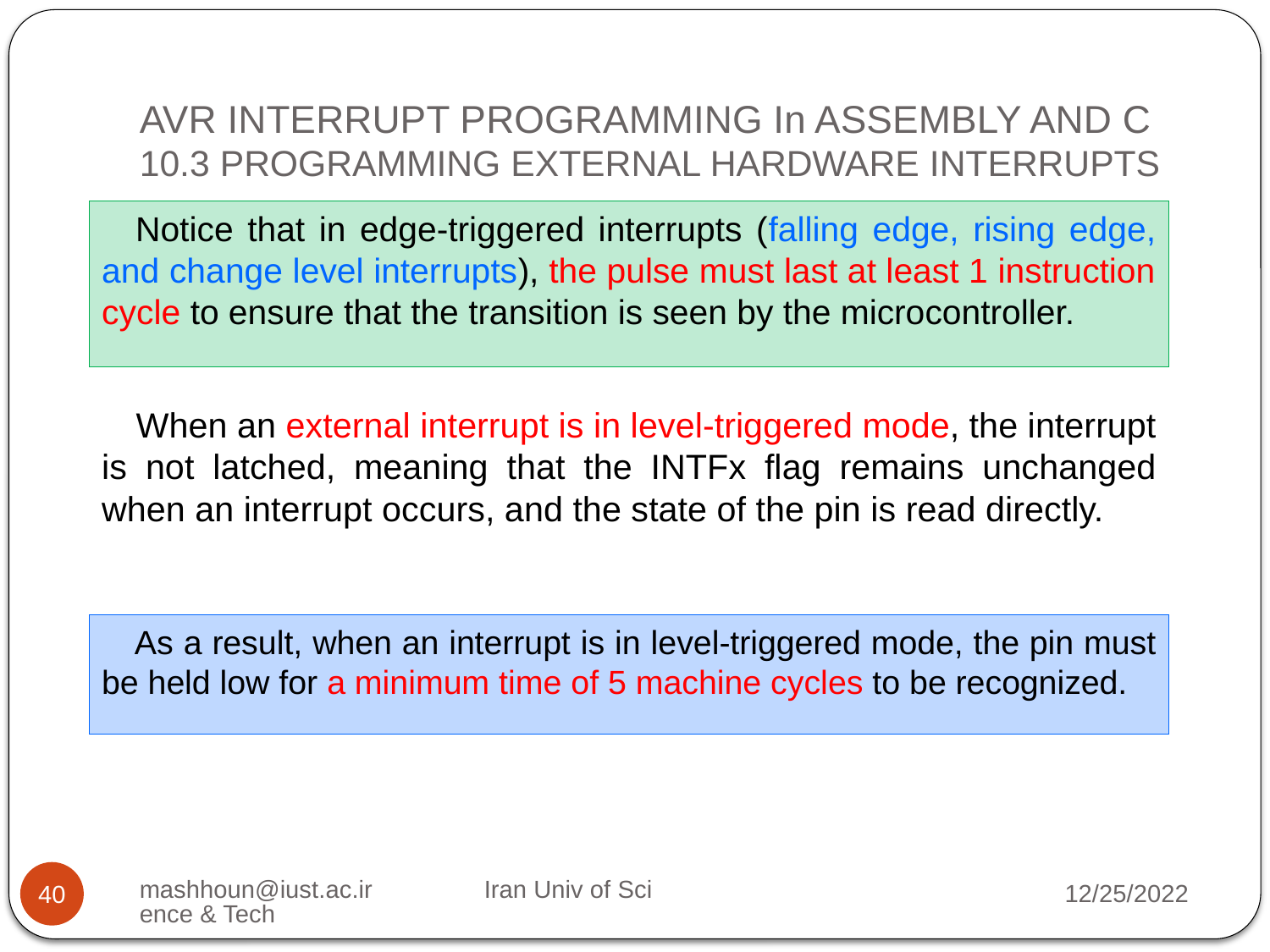

# AVR INTERRUPT PROGRAMMING In ASSEMBLY AND C 10.3 PROGRAMMING EXTERNAL HARDWARE INTERRUPTS
Notice that in edge-triggered interrupts (falling edge, rising edge, and change level interrupts), the pulse must last at least 1 instruction cycle to ensure that the transition is seen by the microcontroller.

When an external interrupt is in level-triggered mode, the interrupt is not latched, meaning that the INTFx flag remains unchanged when an interrupt occurs, and the state of the pin is read directly.
As a result, when an interrupt is in level-triggered mode, the pin must be held low for a minimum time of 5 machine cycles to be recognized.

mashhoun@iust.ac.ir                Iran Univ of Science & Tech
12/25/2022
40